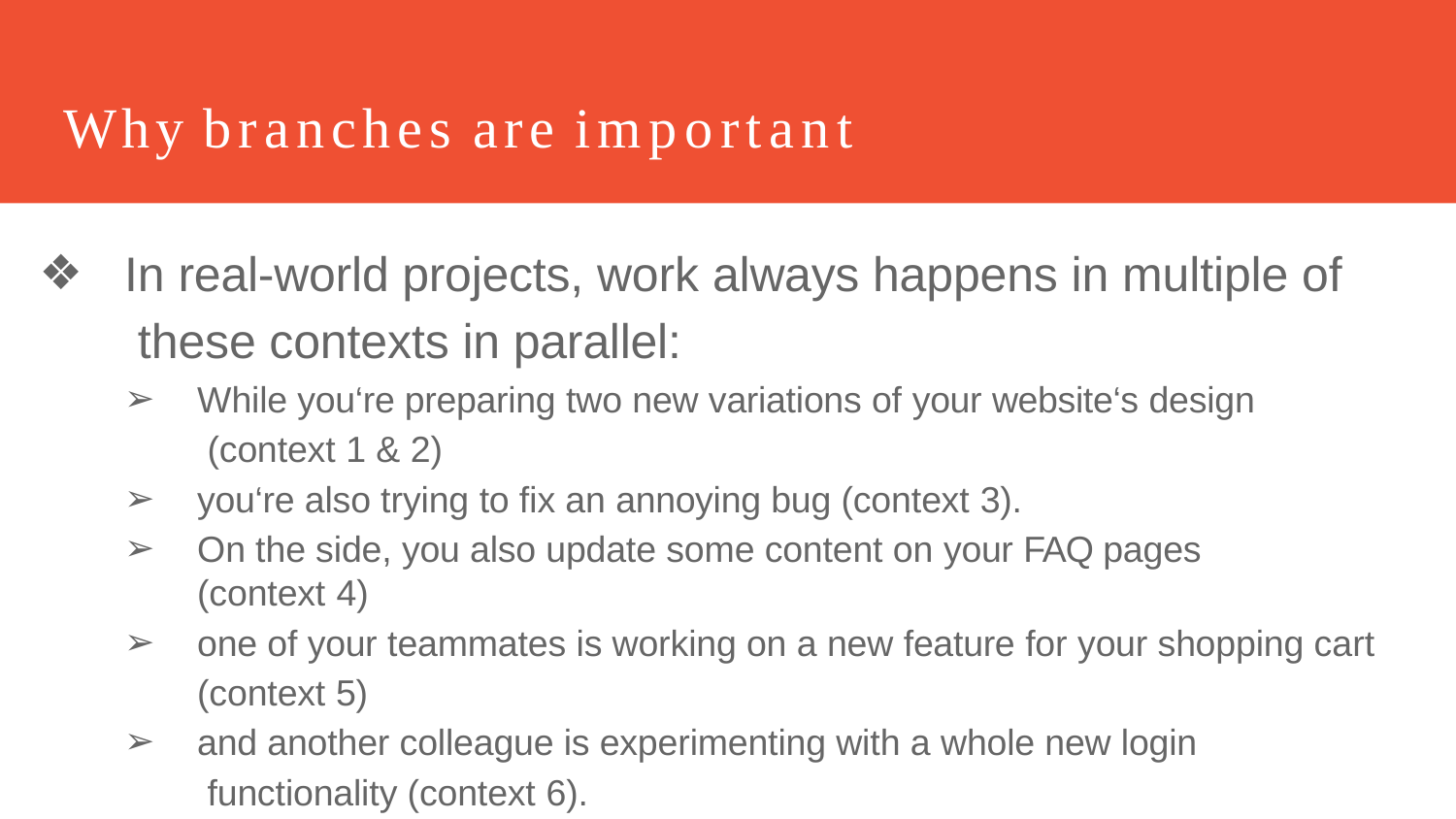

# Why branches are important
In real-world projects, work always happens in multiple of  these contexts in parallel:
While you‘re preparing two new variations of your website‘s design  (context 1 & 2)
you‘re also trying to ﬁx an annoying bug (context 3).
On the side, you also update some content on your FAQ pages (context 4)
one of your teammates is working on a new feature for your shopping cart  (context 5)
and another colleague is experimenting with a whole new login  functionality (context 6).